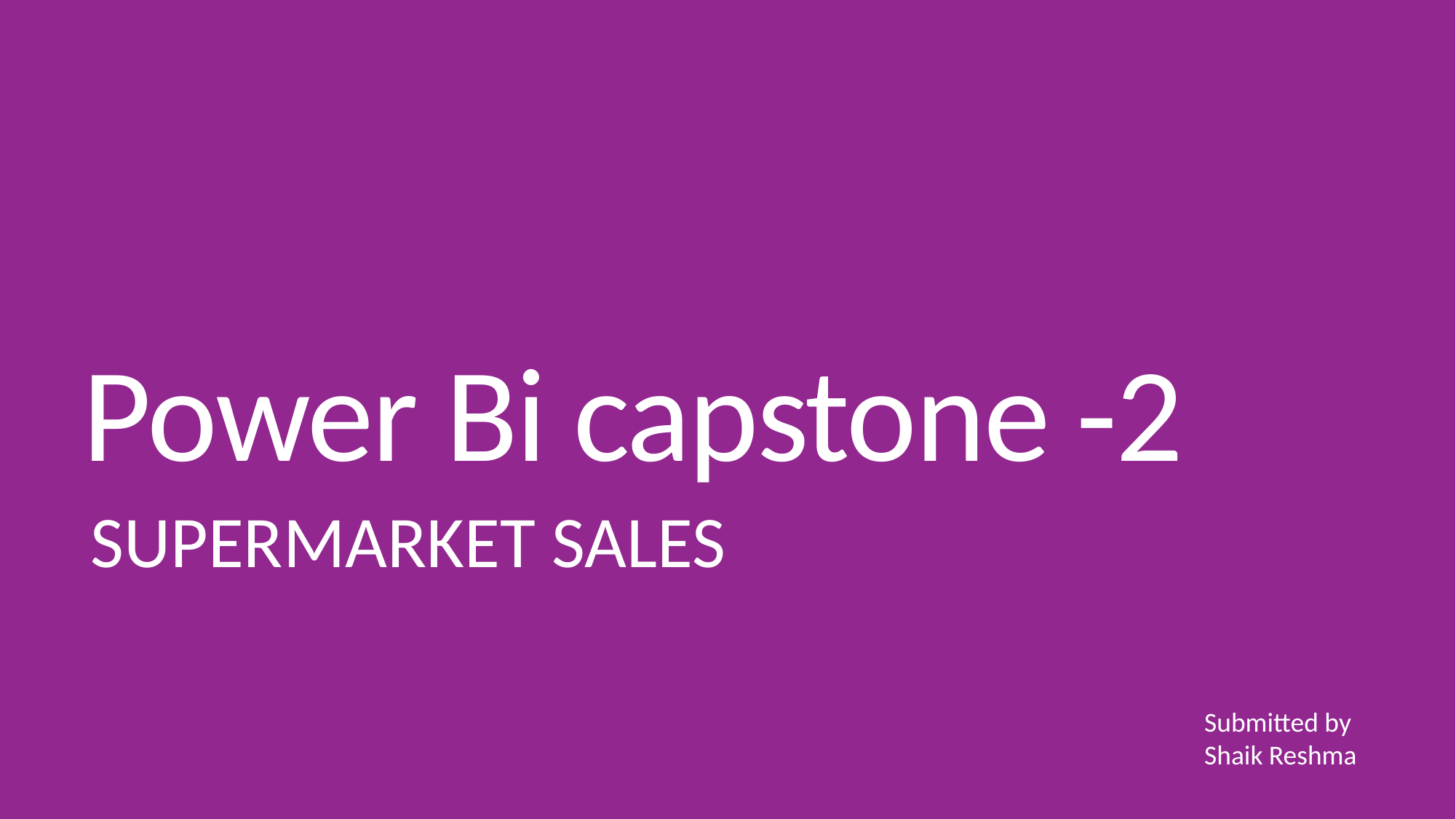

# Power Bi capstone -2
SUPERMARKET SALES
Submitted by
Shaik Reshma